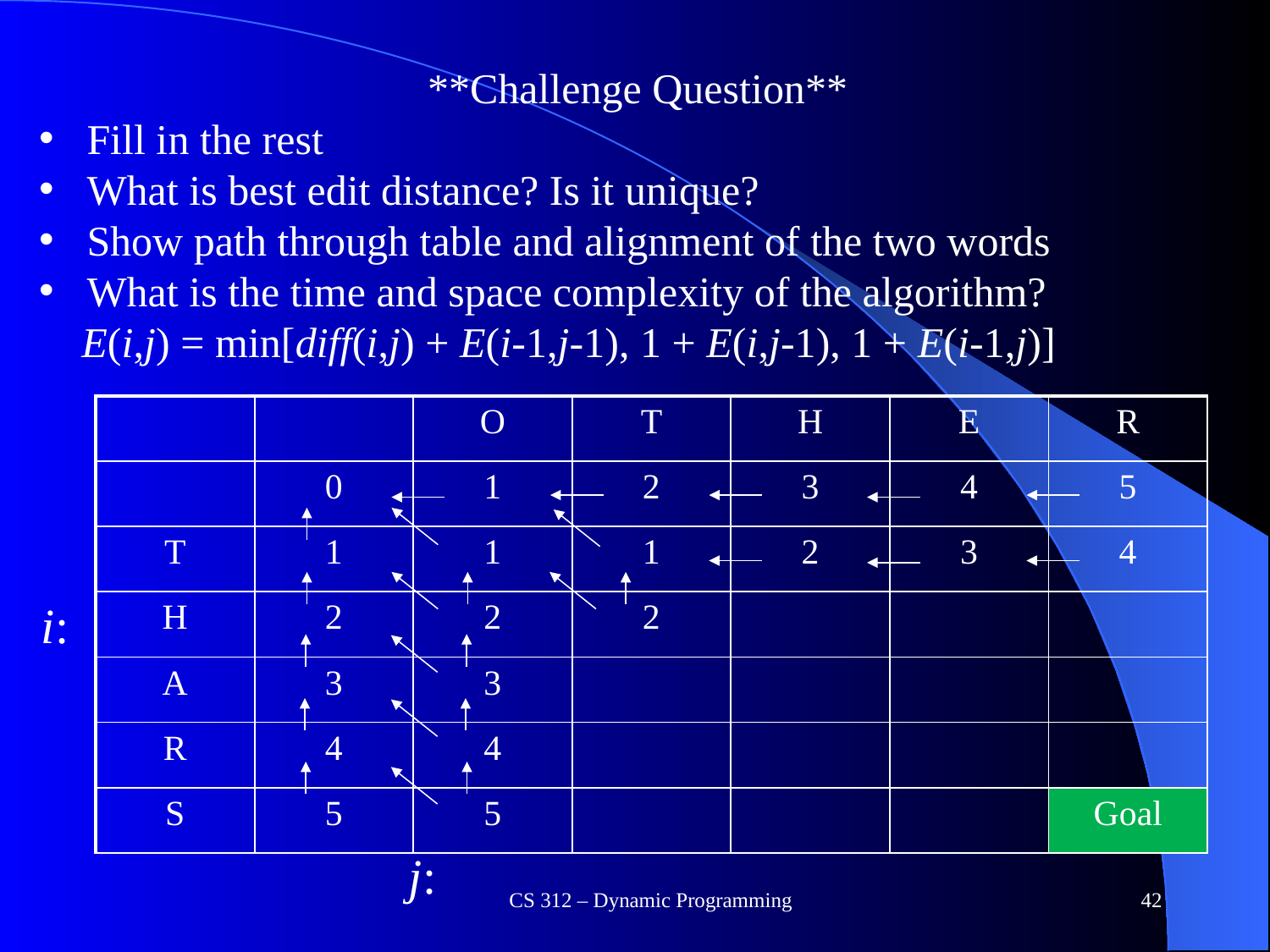

**Challenge Question**
Fill in the rest
What is best edit distance? Is it unique?
Show path through table and alignment of the two words
What is the time and space complexity of the algorithm?
    E(i,j) = min[diff(i,j) + E(i-1,j-1), 1 + E(i,j-1), 1 + E(i-1,j)]
|  |  | O | T | H | E | R |
| --- | --- | --- | --- | --- | --- | --- |
|  | 0 | 1 | 2 | 3 | 4 | 5 |
| T | 1 | 1 | 1 | 2 | 3 | 4 |
| H | 2 | 2 | 2 |  |  |  |
| A | 3 | 3 |  |  |  |  |
| R | 4 | 4 |  |  |  |  |
| S | 5 | 5 |  |  |  | Goal |
i:
j:
CS 312 – Dynamic Programming
42